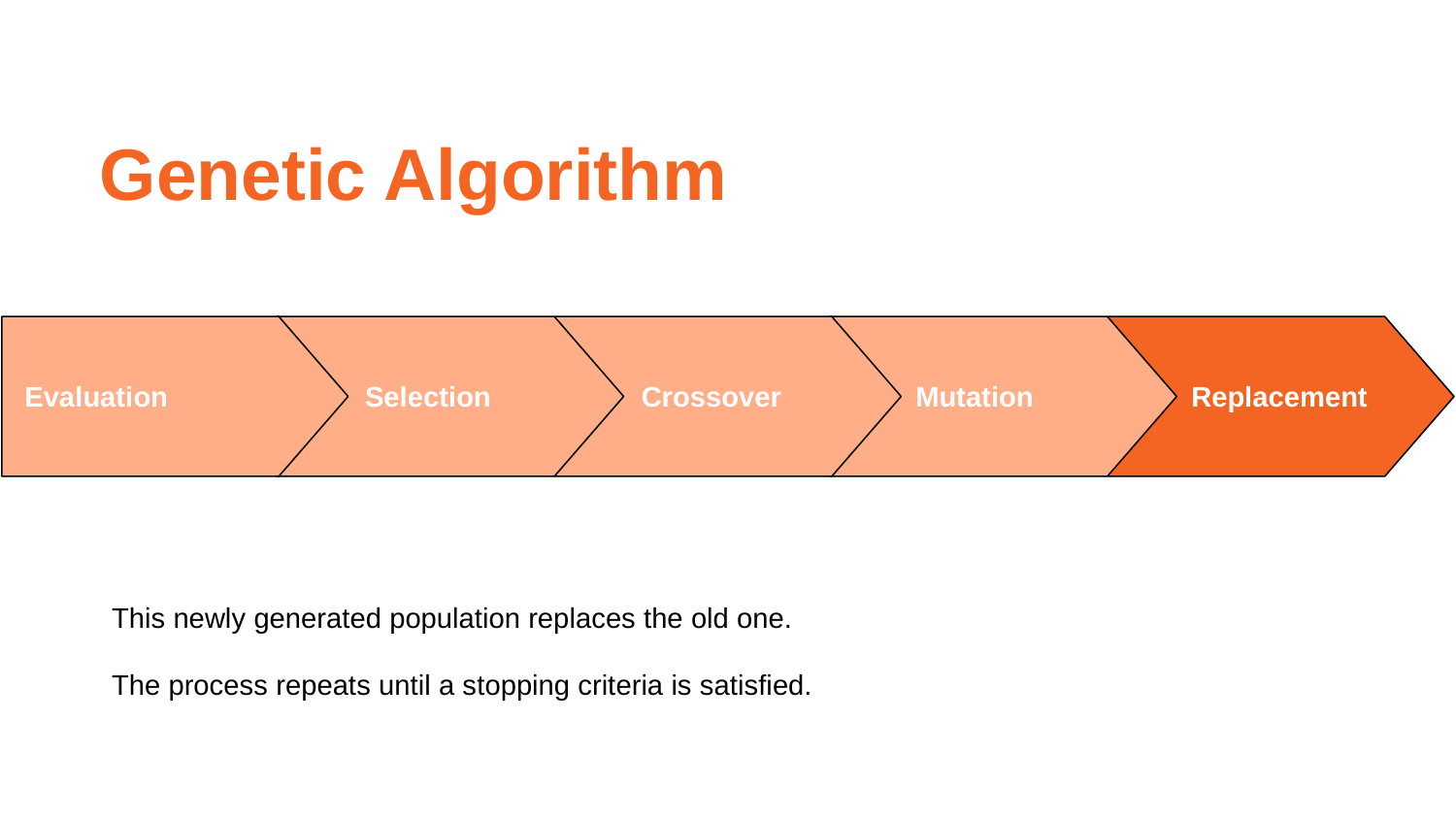

Genetic Algorithm

Evaluation
Selection
Crossover
Mutation
Replacement
This newly generated population replaces the old one.

The process repeats until a stopping criteria is satisfied.